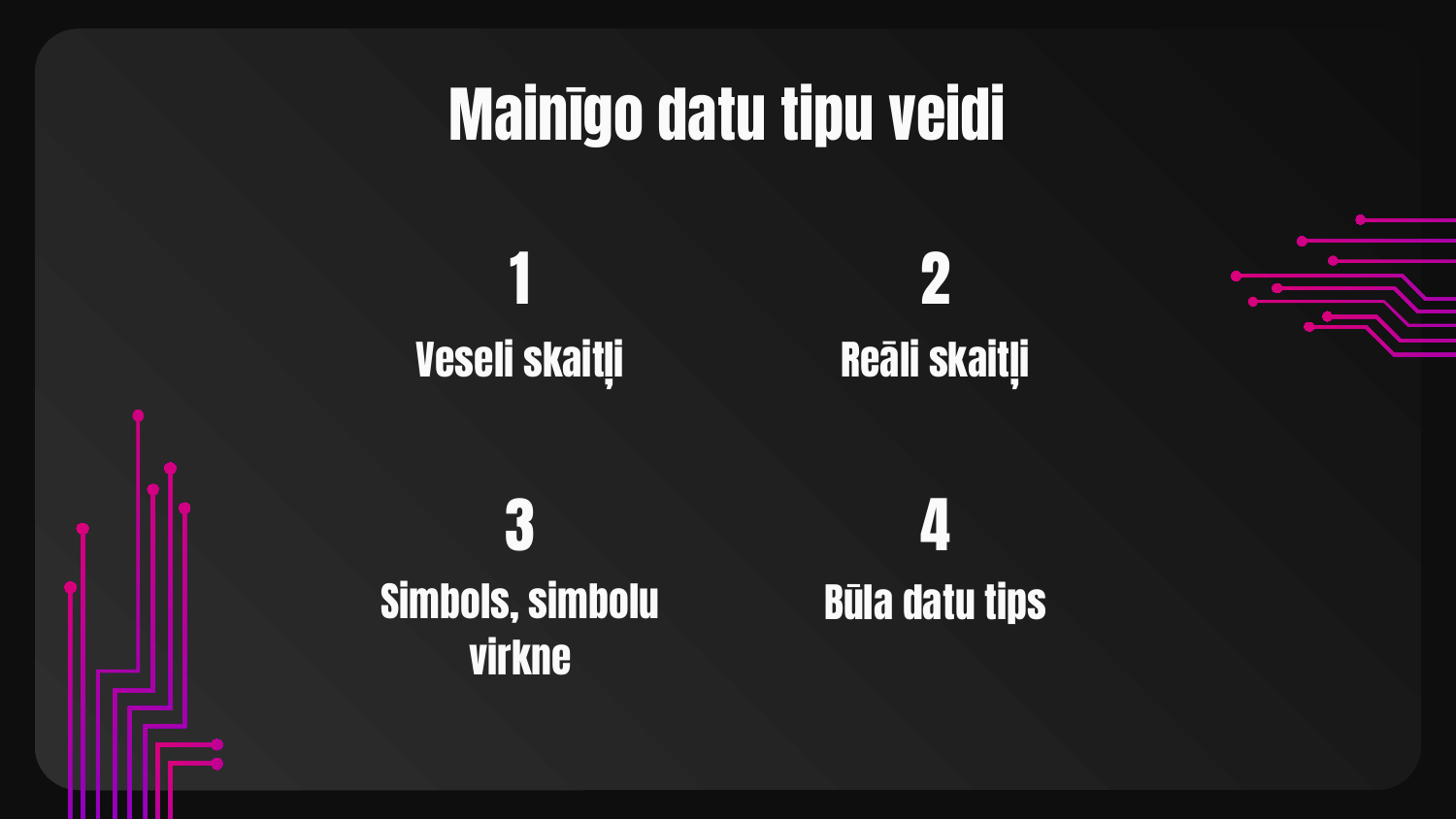

# Mainīgo datu tipu veidi
1
2
Veseli skaitļi
Reāli skaitļi
3
4
Simbols, simbolu virkne
Būla datu tips